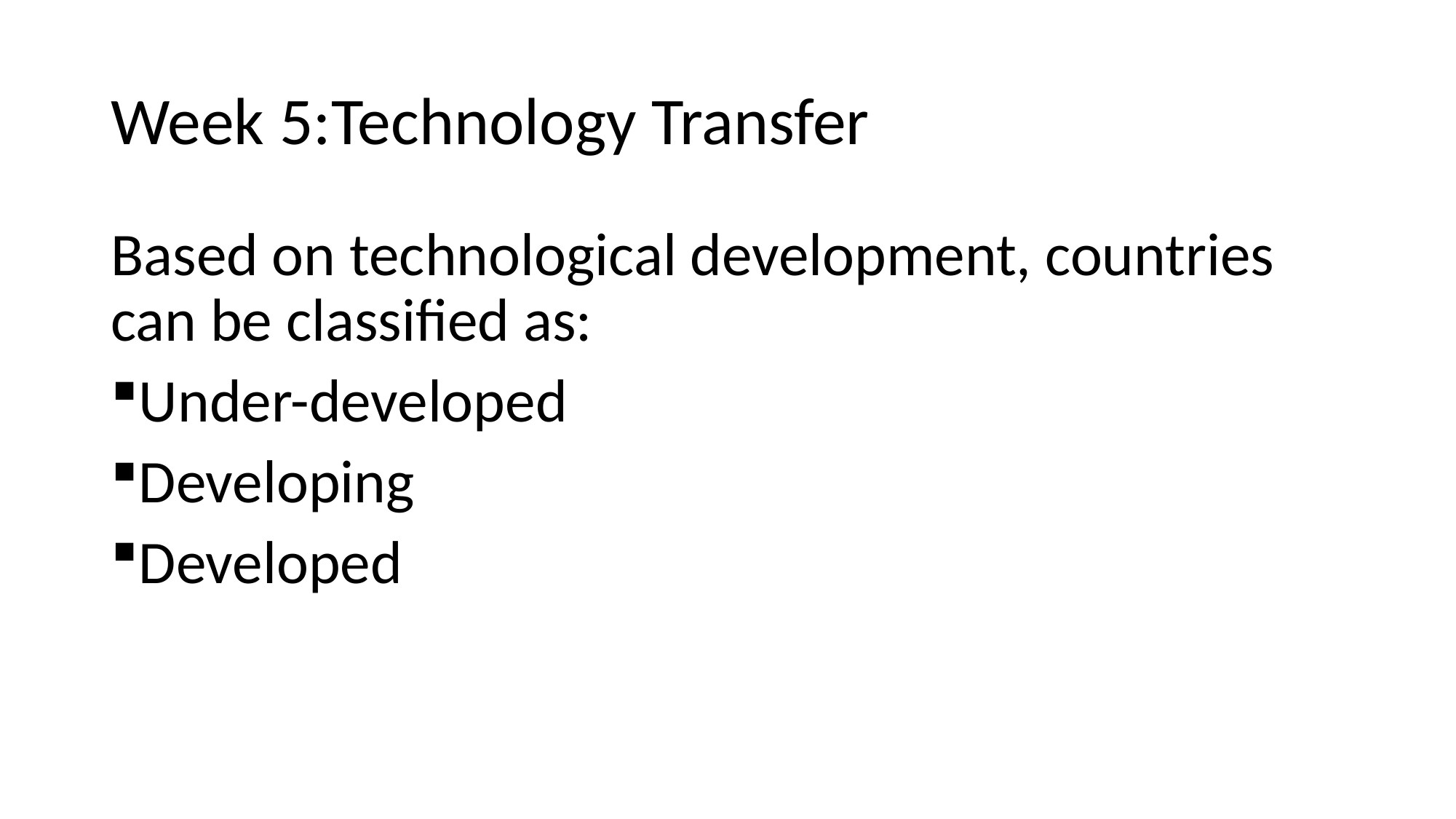

# Week 5:Technology Transfer
Based on technological development, countries can be classified as:
Under-developed
Developing
Developed